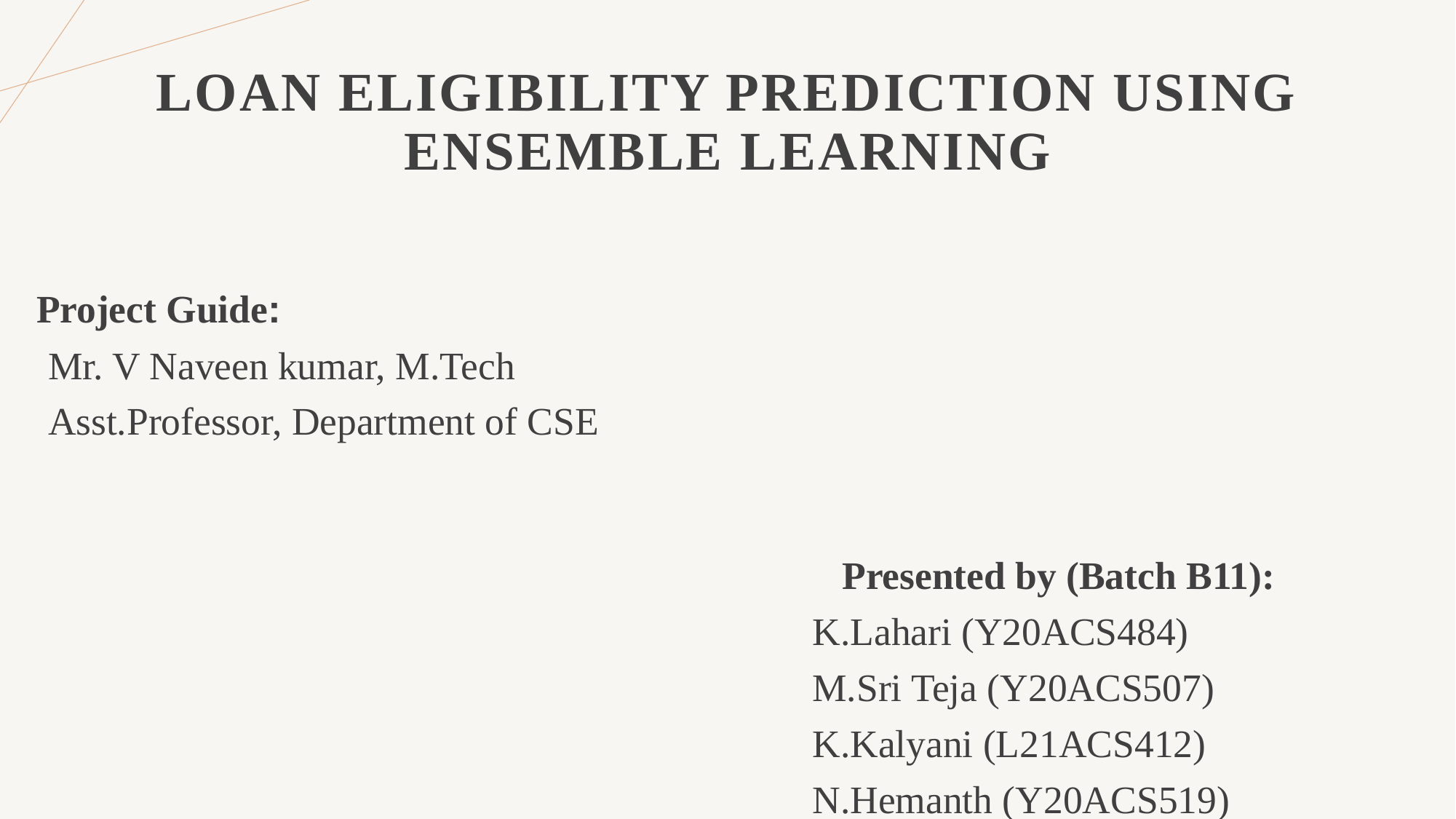

# LOAN ELIGIBILITY PREDICTION USING ENSEMBLE LEARNING
 Project Guide:
  Mr. V Naveen kumar, M.Tech
  Asst.Professor, Department of CSE

                                                                            Presented by (Batch B11):
                                                                                K.Lahari (Y20ACS484)
                                                                                M.Sri Teja (Y20ACS507)
                                                                                K.Kalyani (L21ACS412)
                                                                                N.Hemanth (Y20ACS519)